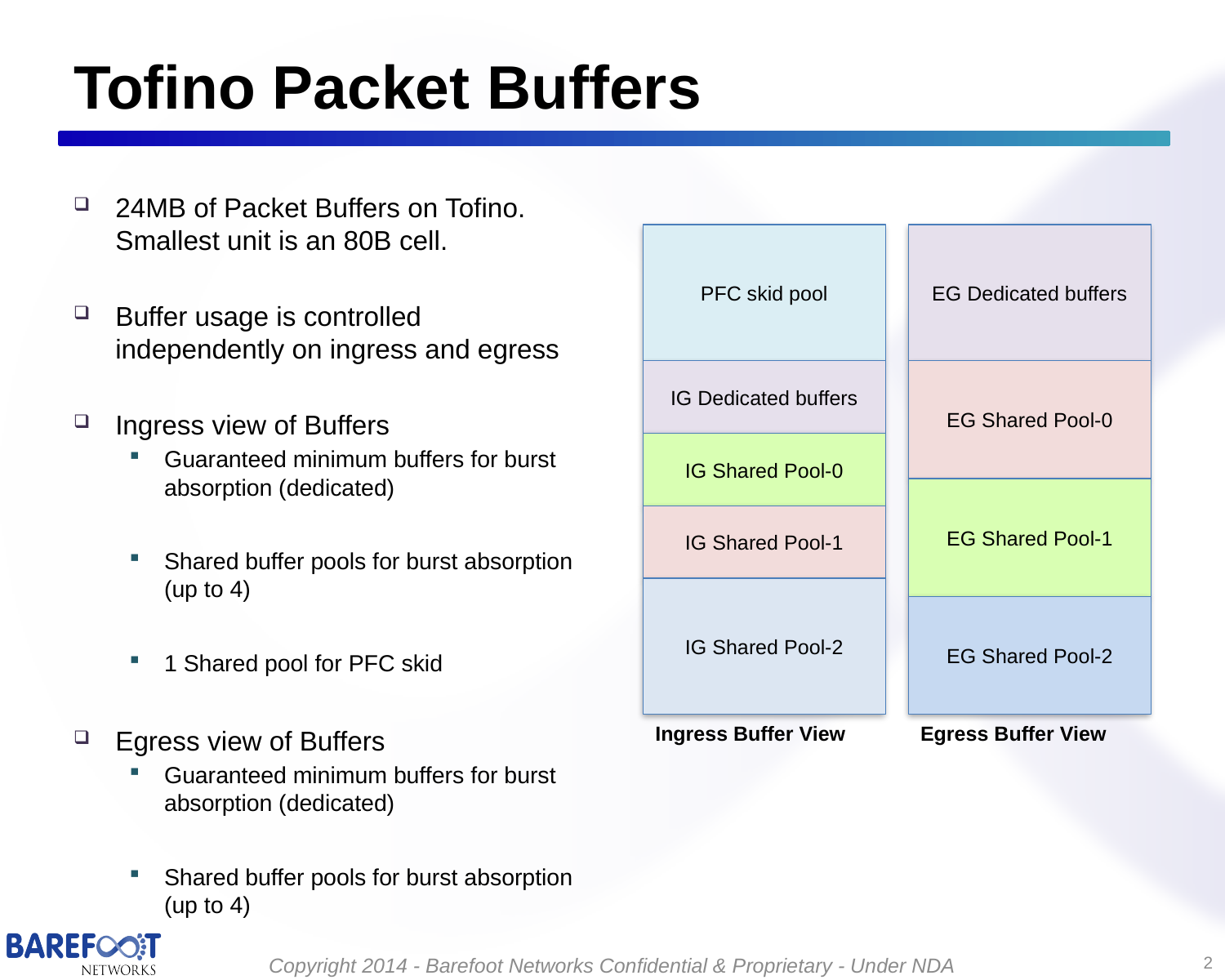

# Tofino Packet Buffers

24MB of Packet Buffers on Tofino. Smallest unit is an 80B cell.

Buffer usage is controlled independently on ingress and egress

Ingress view of Buffers
Guaranteed minimum buffers for burst absorption (dedicated)

Shared buffer pools for burst absorption (up to 4)

1 Shared pool for PFC skid

Egress view of Buffers
Guaranteed minimum buffers for burst absorption (dedicated)

Shared buffer pools for burst absorption (up to 4)
PFC skid pool
EG Dedicated buffers
IG Dedicated buffers
EG Shared Pool-0
IG Shared Pool-0
EG Shared Pool-1
IG Shared Pool-1
IG Shared Pool-2
EG Shared Pool-2
Ingress Buffer View
Egress Buffer View
2
Copyright 2014 - Barefoot Networks Confidential & Proprietary - Under NDA